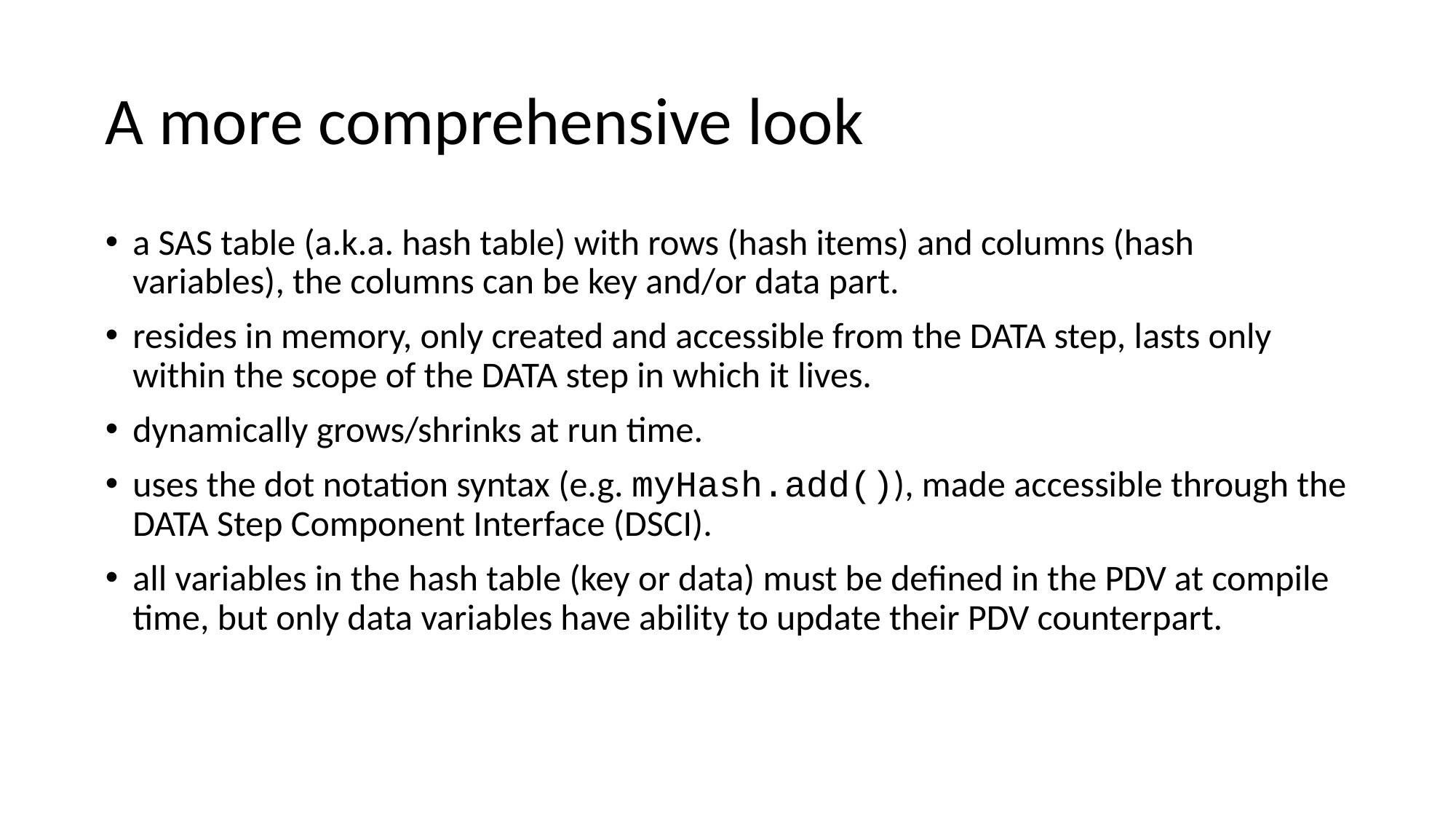

# A more comprehensive look
a SAS table (a.k.a. hash table) with rows (hash items) and columns (hash variables), the columns can be key and/or data part.
resides in memory, only created and accessible from the DATA step, lasts only within the scope of the DATA step in which it lives.
dynamically grows/shrinks at run time.
uses the dot notation syntax (e.g. myHash.add()), made accessible through the DATA Step Component Interface (DSCI).
all variables in the hash table (key or data) must be defined in the PDV at compile time, but only data variables have ability to update their PDV counterpart.